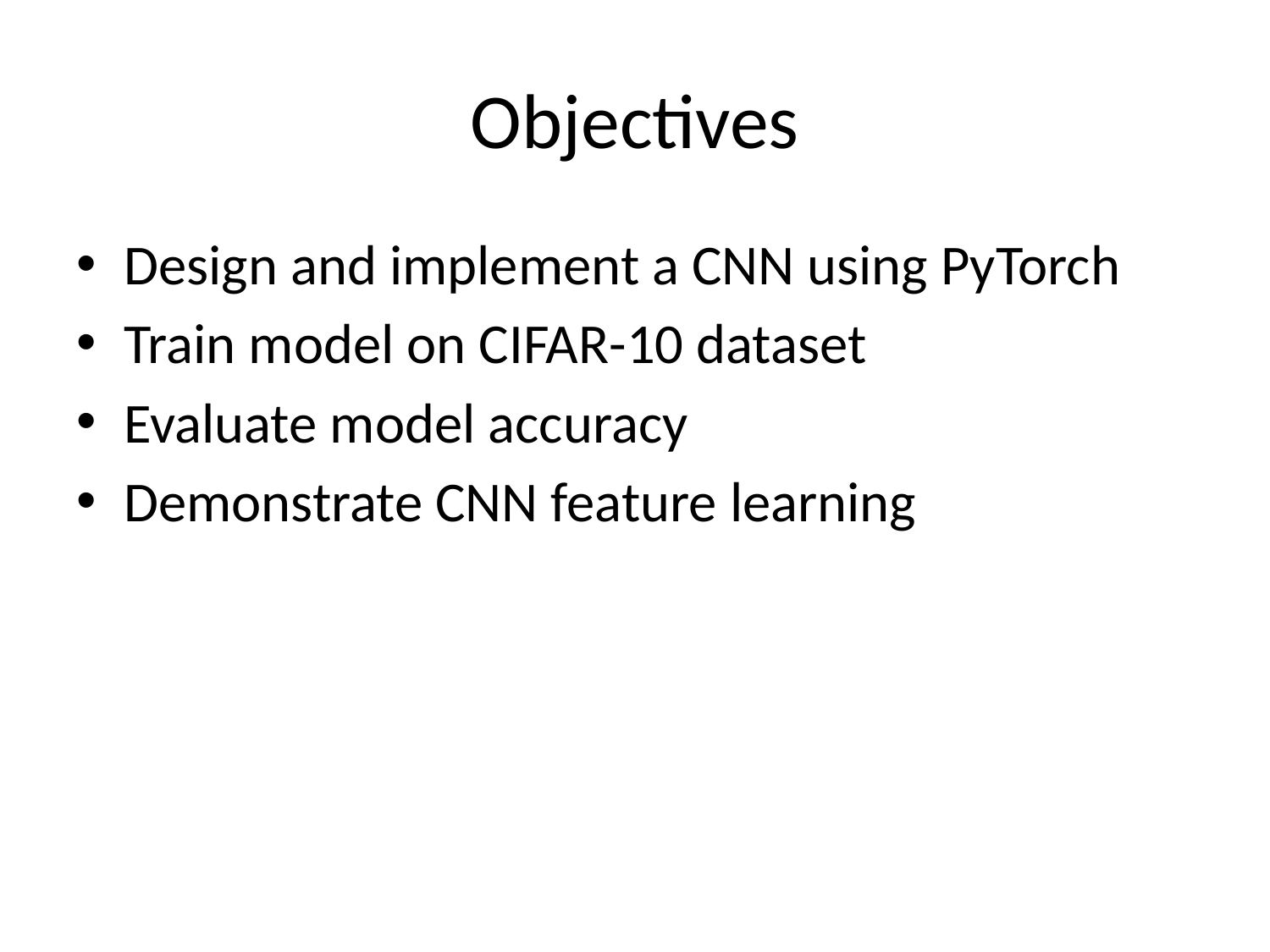

# Objectives
Design and implement a CNN using PyTorch
Train model on CIFAR-10 dataset
Evaluate model accuracy
Demonstrate CNN feature learning